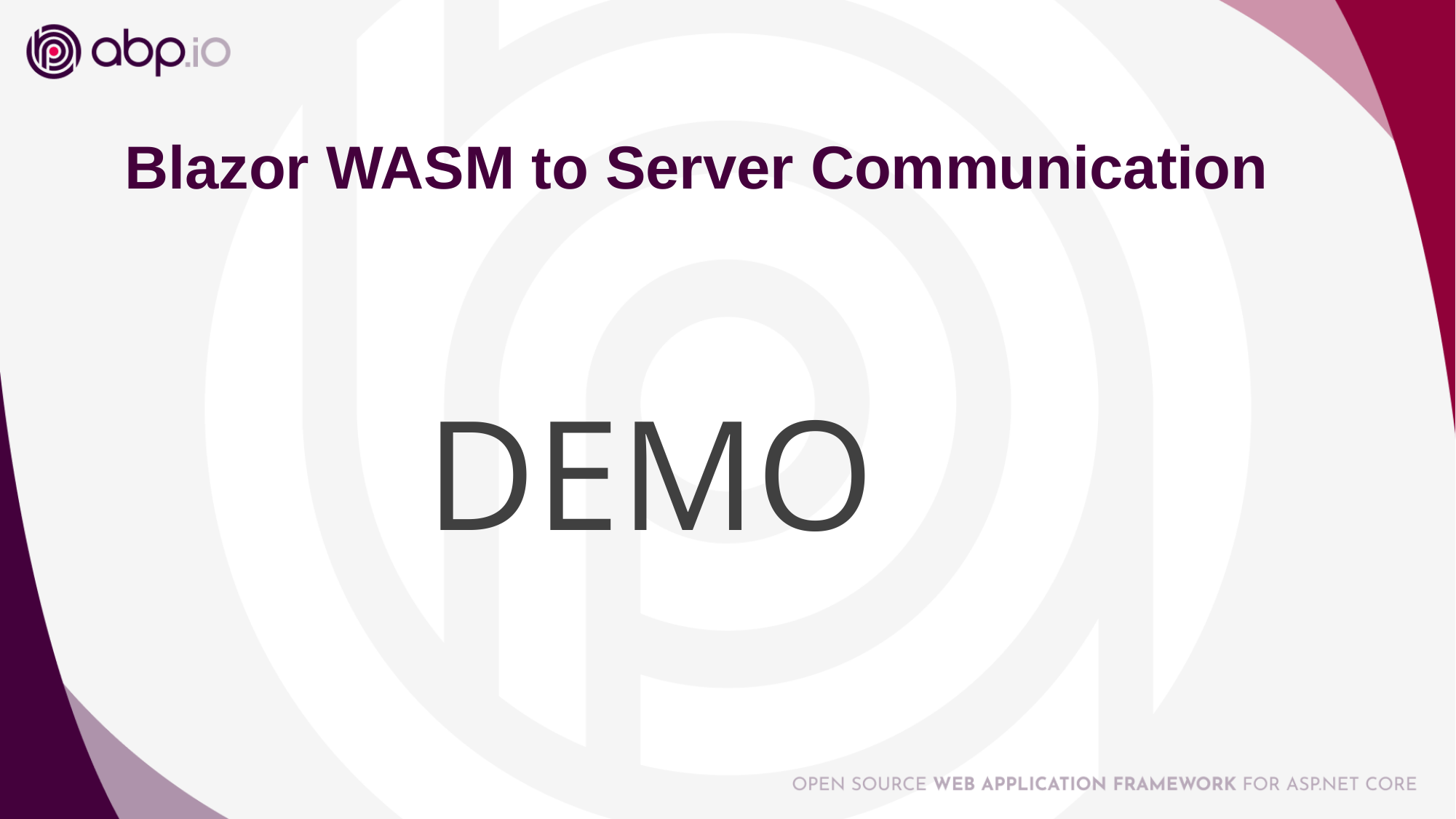

# Blazor WASM to Server Communication
DEMO